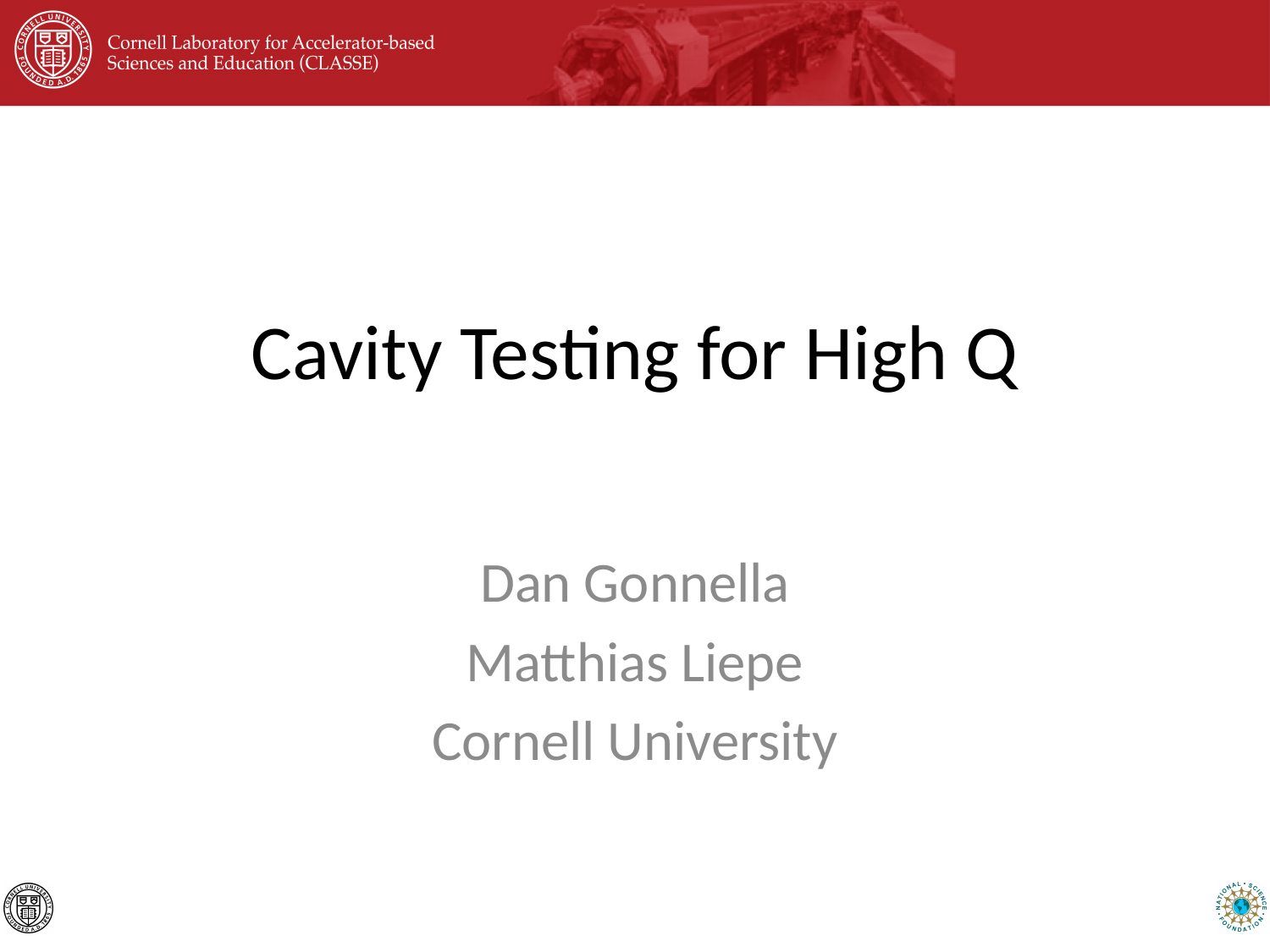

# Cavity Testing for High Q
Dan Gonnella
Matthias Liepe
Cornell University